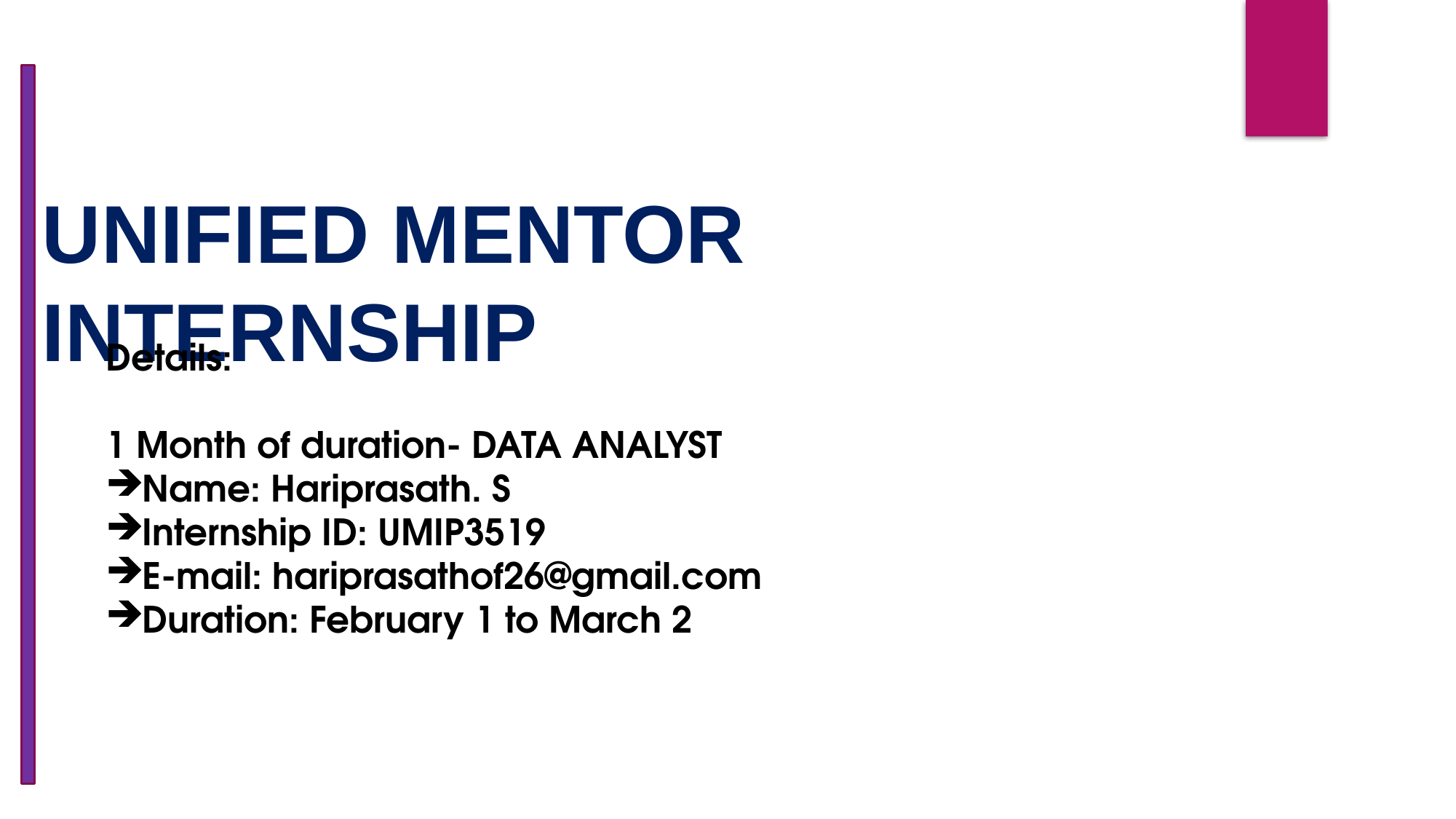

UNIFIED MENTOR INTERNSHIP
Details:

1 Month of duration- DATA ANALYST
Name: Hariprasath. S
Internship ID: UMIP3519
E-mail: hariprasathof26@gmail.com
Duration: February 1 to March 2